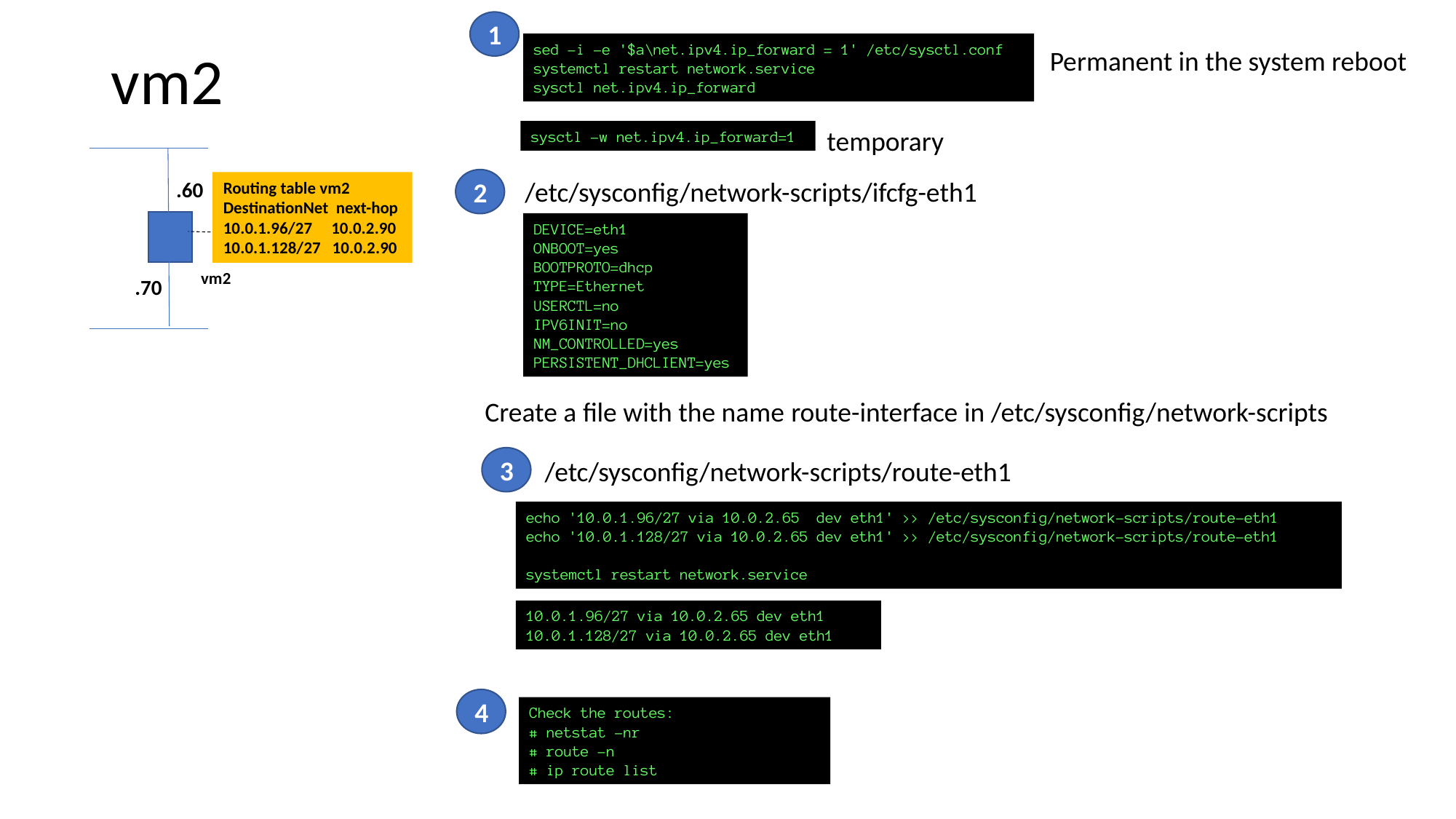

1
sed -i -e '$a\net.ipv4.ip_forward = 1' /etc/sysctl.conf
systemctl restart network.service
sysctl net.ipv4.ip_forward
Permanent in the system reboot
# vm2
temporary
sysctl -w net.ipv4.ip_forward=1
/etc/sysconfig/network-scripts/ifcfg-eth1
2
.60
Routing table vm2
DestinationNet  next-hop
10.0.1.96/27     10.0.2.90
10.0.1.128/27   10.0.2.90

DEVICE=eth1
ONBOOT=yes
BOOTPROTO=dhcp
TYPE=Ethernet
USERCTL=no
IPV6INIT=no
NM_CONTROLLED=yes
PERSISTENT_DHCLIENT=yes
vm2
.70
Create a file with the name route-interface in /etc/sysconfig/network-scripts
3
/etc/sysconfig/network-scripts/route-eth1
echo '10.0.1.96/27 via 10.0.2.65  dev eth1' >> /etc/sysconfig/network-scripts/route-eth1
echo '10.0.1.128/27 via 10.0.2.65 dev eth1' >> /etc/sysconfig/network-scripts/route-eth1

systemctl restart network.service
10.0.1.96/27 via 10.0.2.65 dev eth1
10.0.1.128/27 via 10.0.2.65 dev eth1
4
Check the routes:
# netstat -nr
# route -n
# ip route list